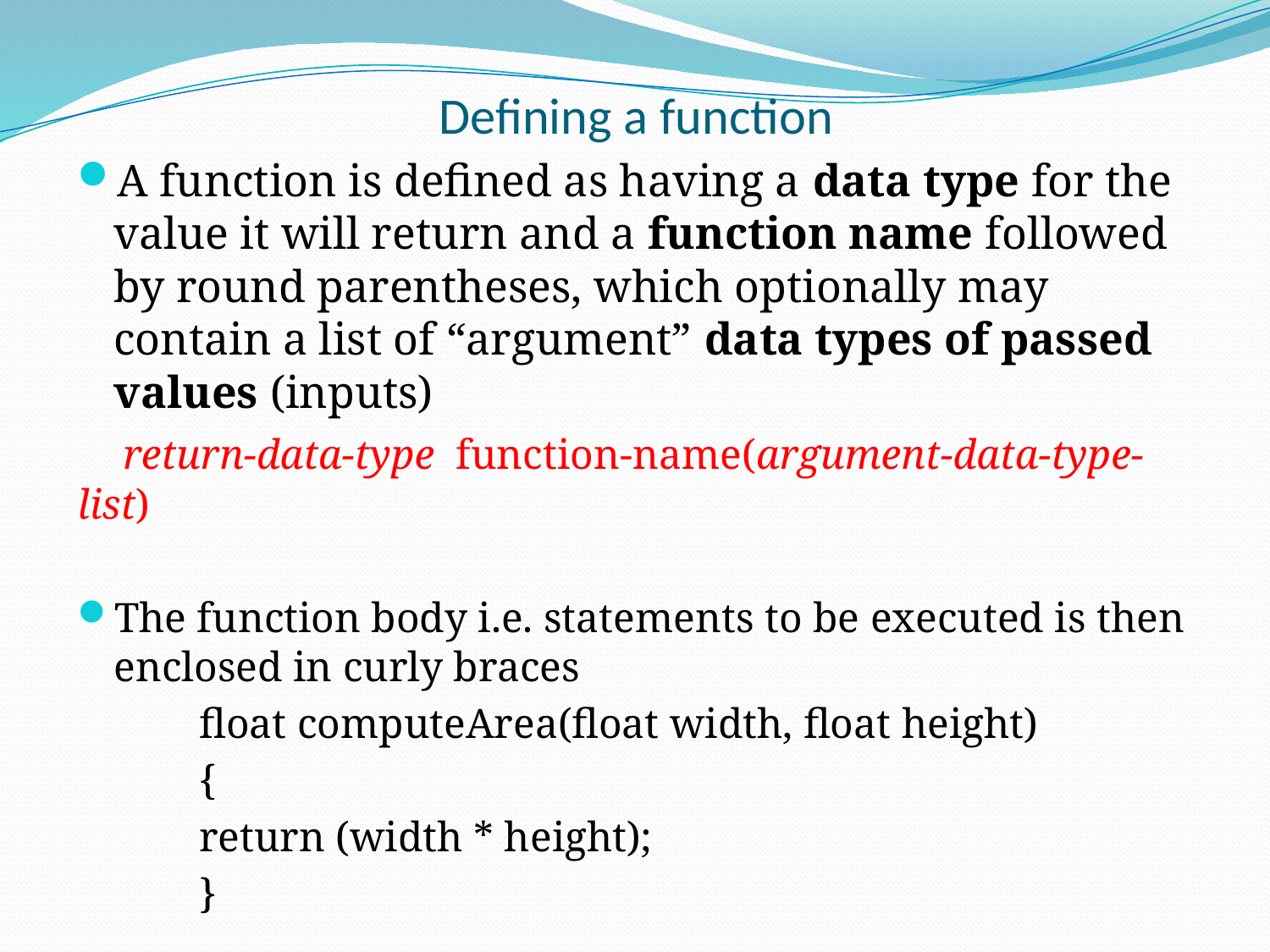

# Defining a function
A function is defined as having a data type for the value it will return and a function name followed by round parentheses, which optionally may contain a list of “argument” data types of passed values (inputs)
    return-data-type  function-name(argument-data-type-list)

The function body i.e. statements to be executed is then enclosed in curly braces
	float computeArea(float width, float height)
	{
		return (width * height);
	}